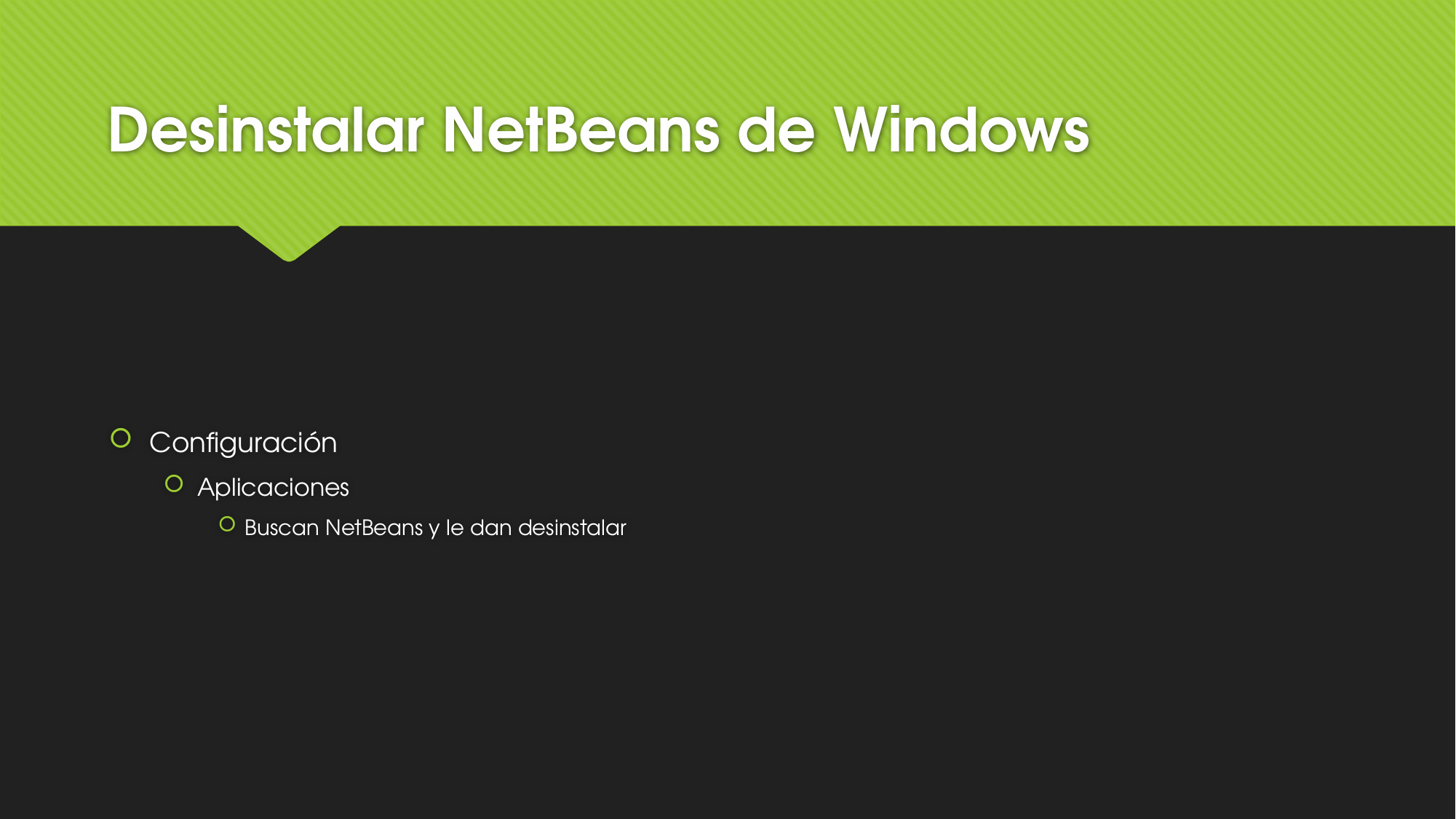

# Desinstalar NetBeans de Windows
Configuración
Aplicaciones
Buscan NetBeans y le dan desinstalar